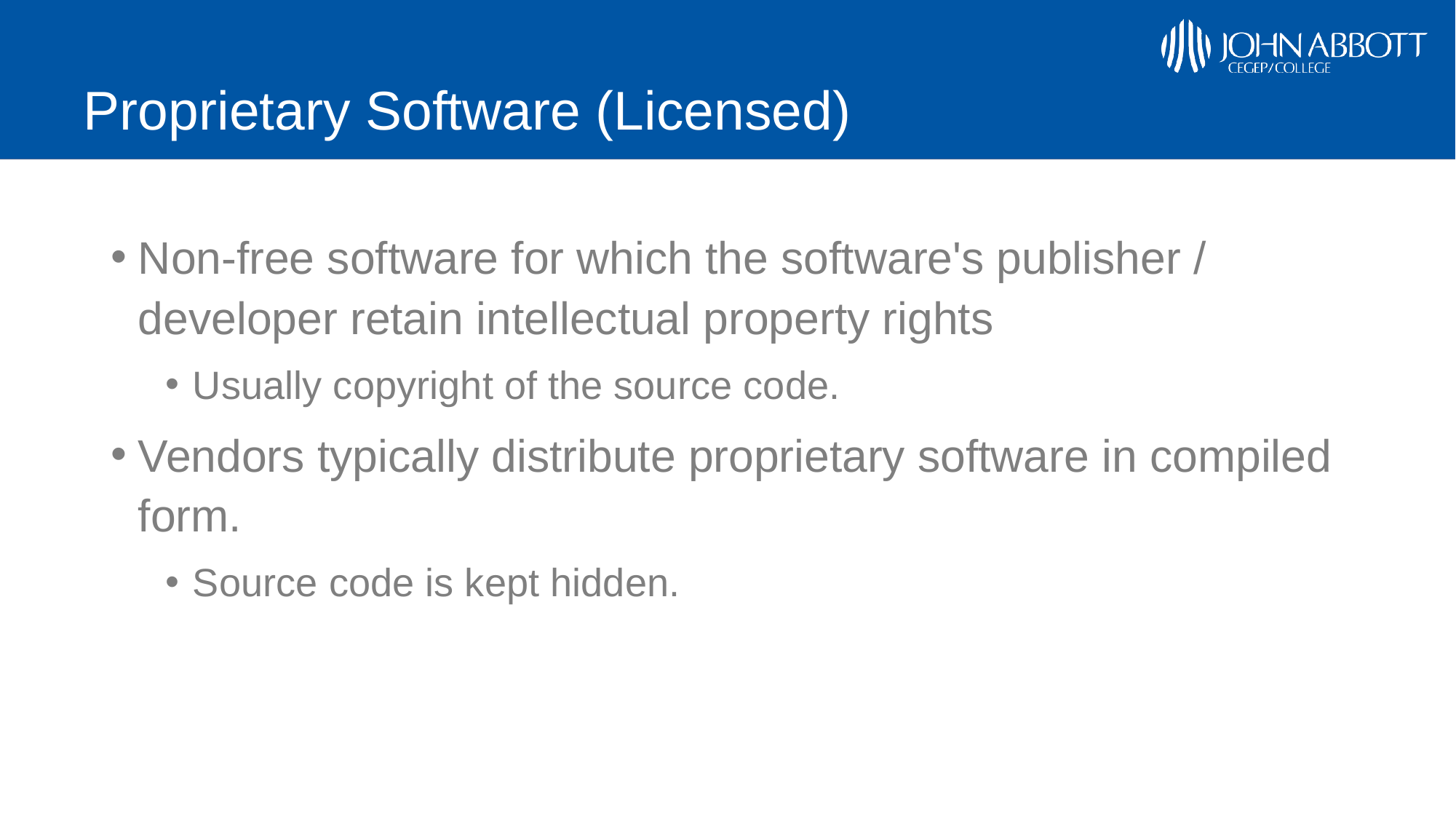

# Proprietary Software (Licensed)
Non-free software for which the software's publisher / developer retain intellectual property rights
Usually copyright of the source code.
Vendors typically distribute proprietary software in compiled form.
Source code is kept hidden.